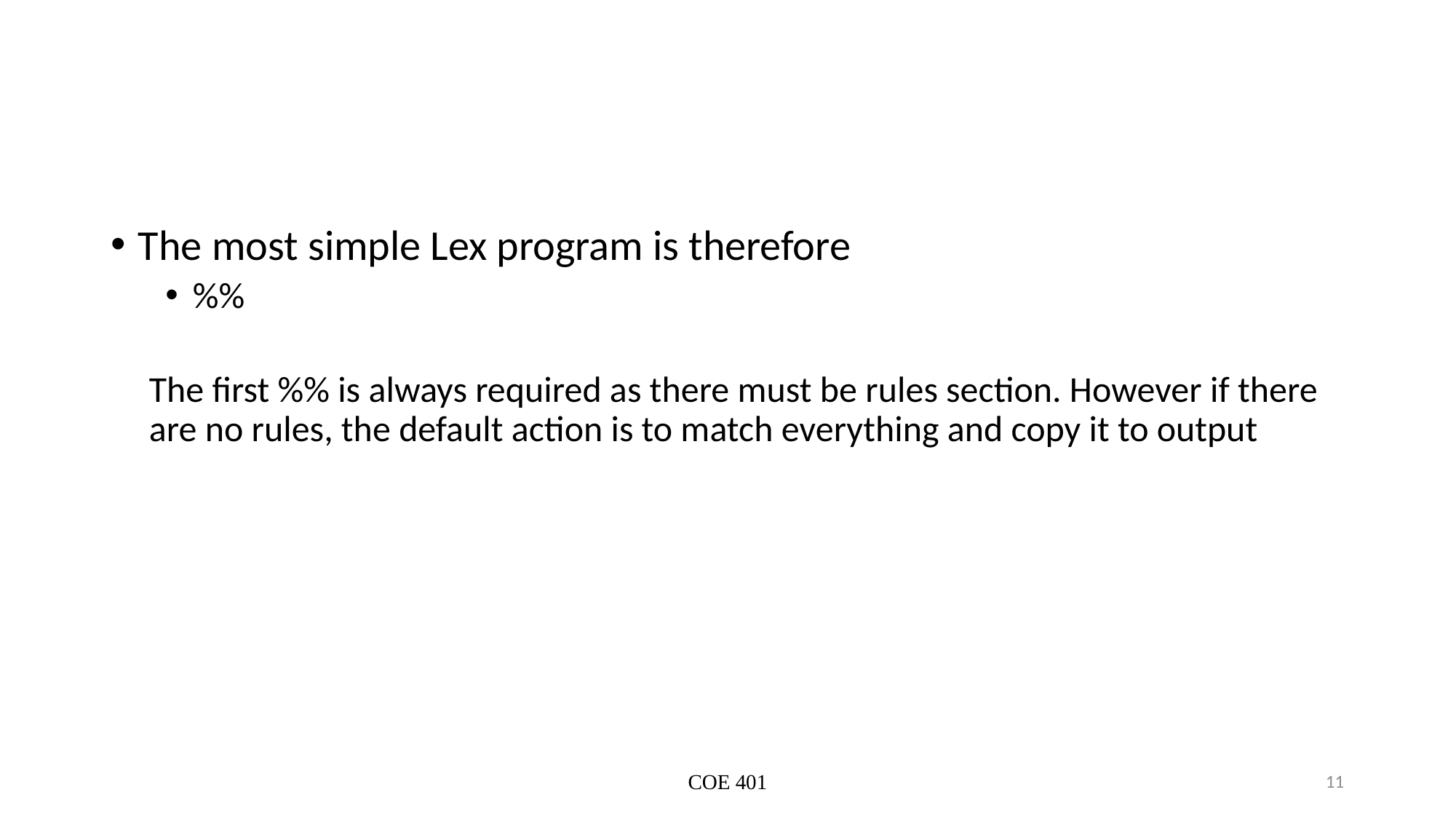

#
The most simple Lex program is therefore
%%

The first %% is always required as there must be rules section. However if there  are no rules, the default action is to match everything and copy it to output
COE 401
11